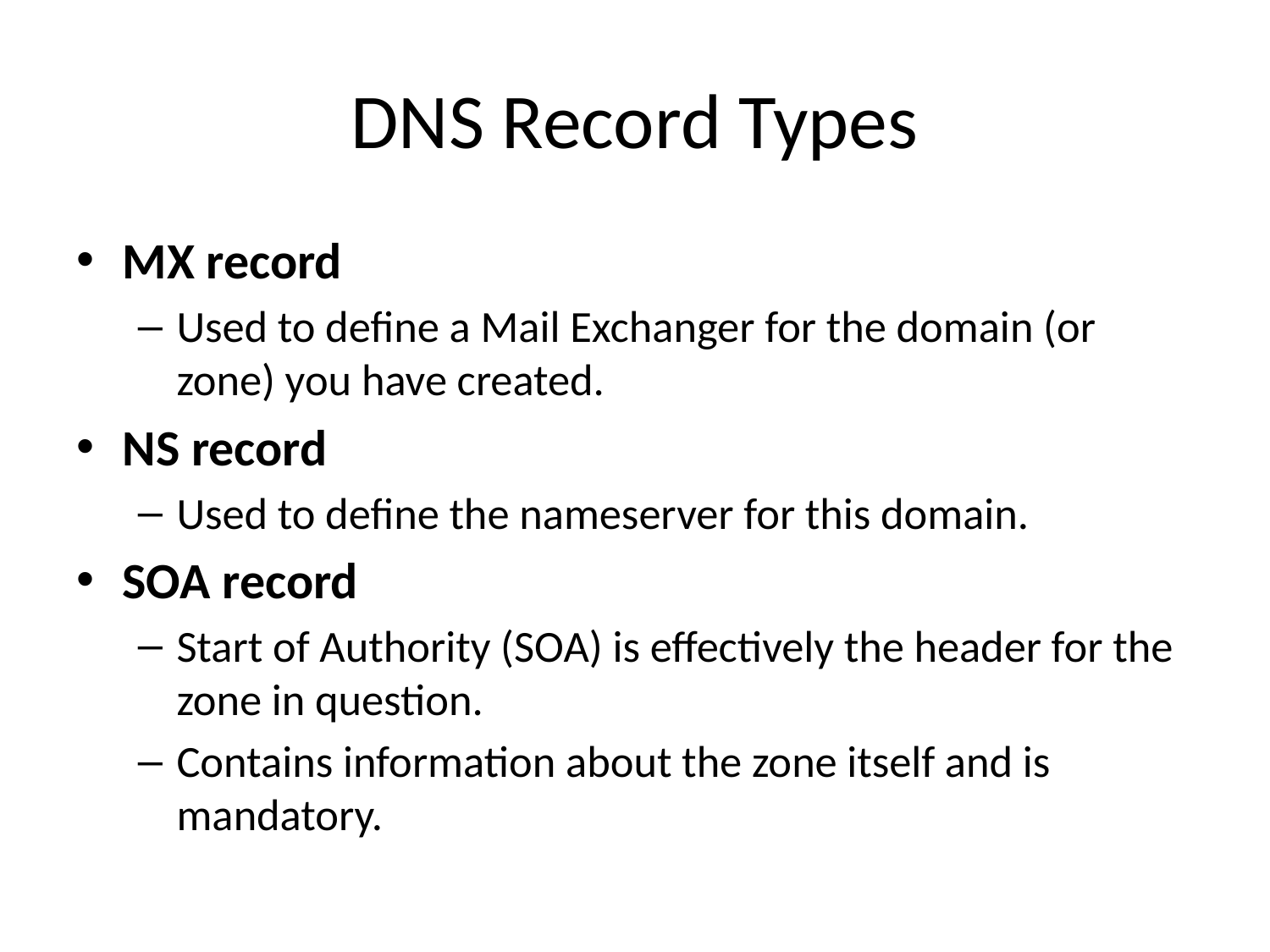

# DNS Record Types
MX record
Used to define a Mail Exchanger for the domain (or zone) you have created.
NS record
Used to define the nameserver for this domain.
SOA record
Start of Authority (SOA) is effectively the header for the zone in question.
Contains information about the zone itself and is mandatory.